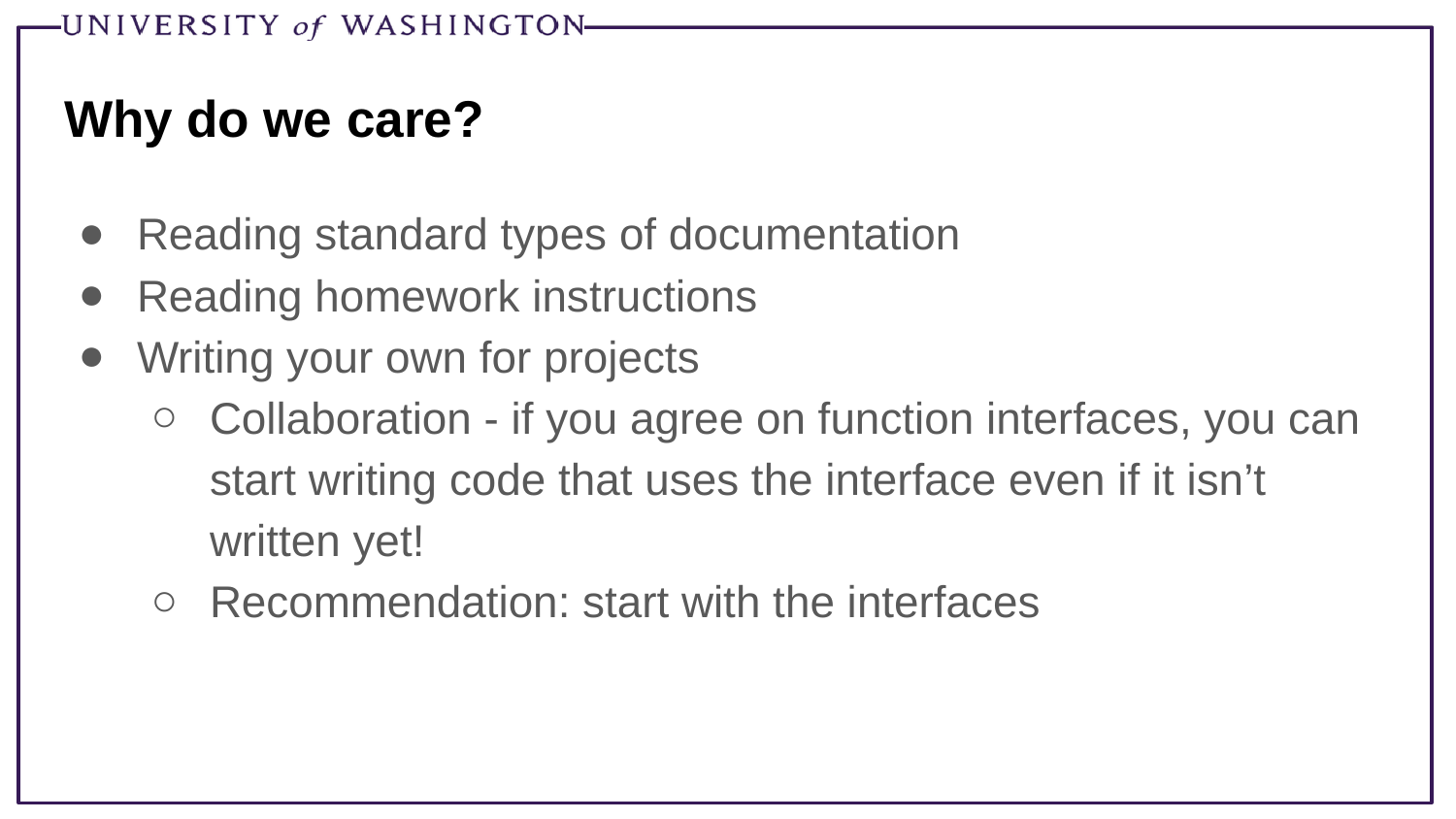

# Why do we care?
Reading standard types of documentation
Reading homework instructions
Writing your own for projects
Collaboration - if you agree on function interfaces, you can start writing code that uses the interface even if it isn’t written yet!
Recommendation: start with the interfaces